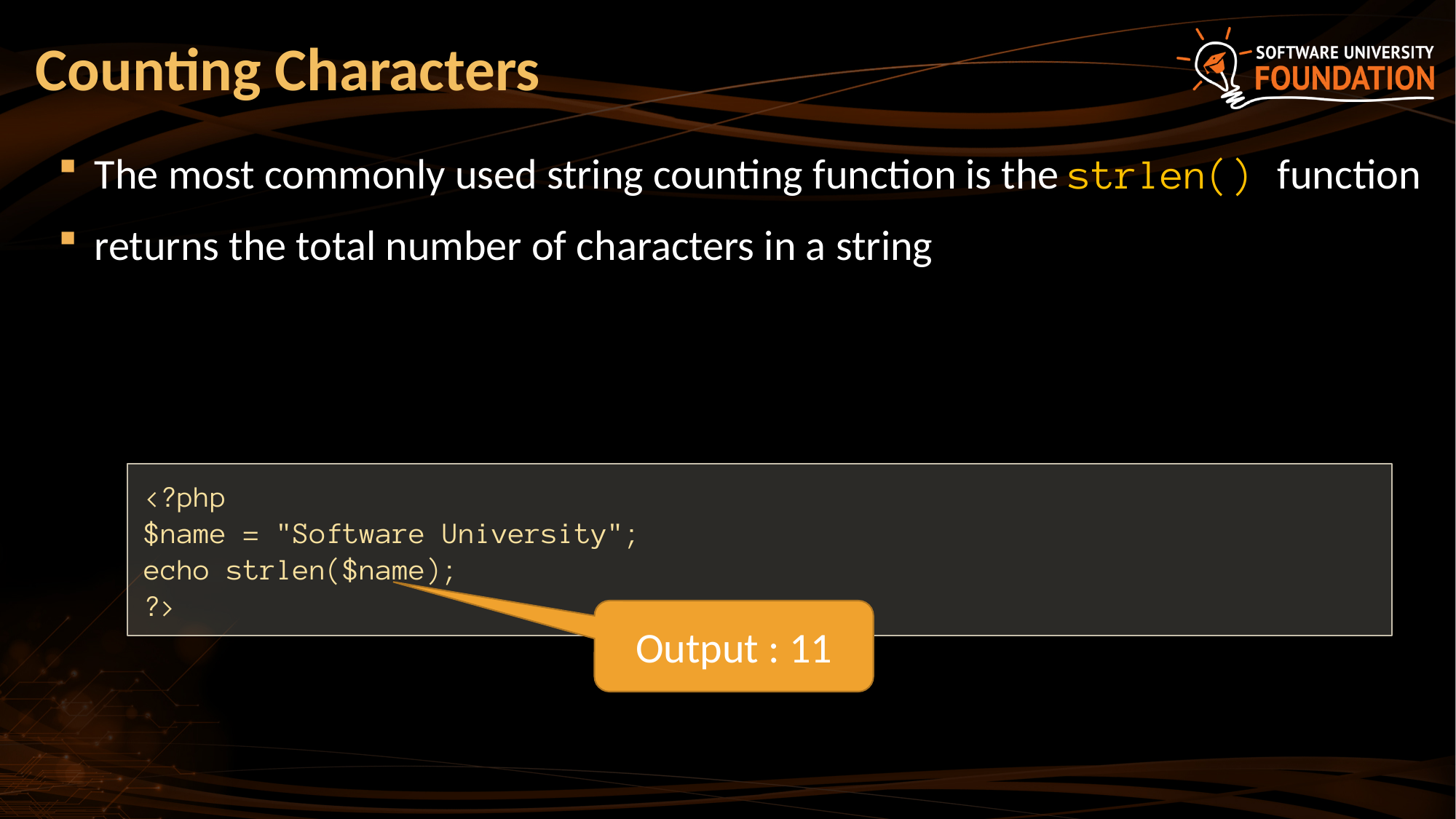

# Counting Characters
The most commonly used string counting function is the strlen() function
returns the total number of characters in a string
<?php
$name = "Software University";
echo strlen($name);
?>
Output : 11